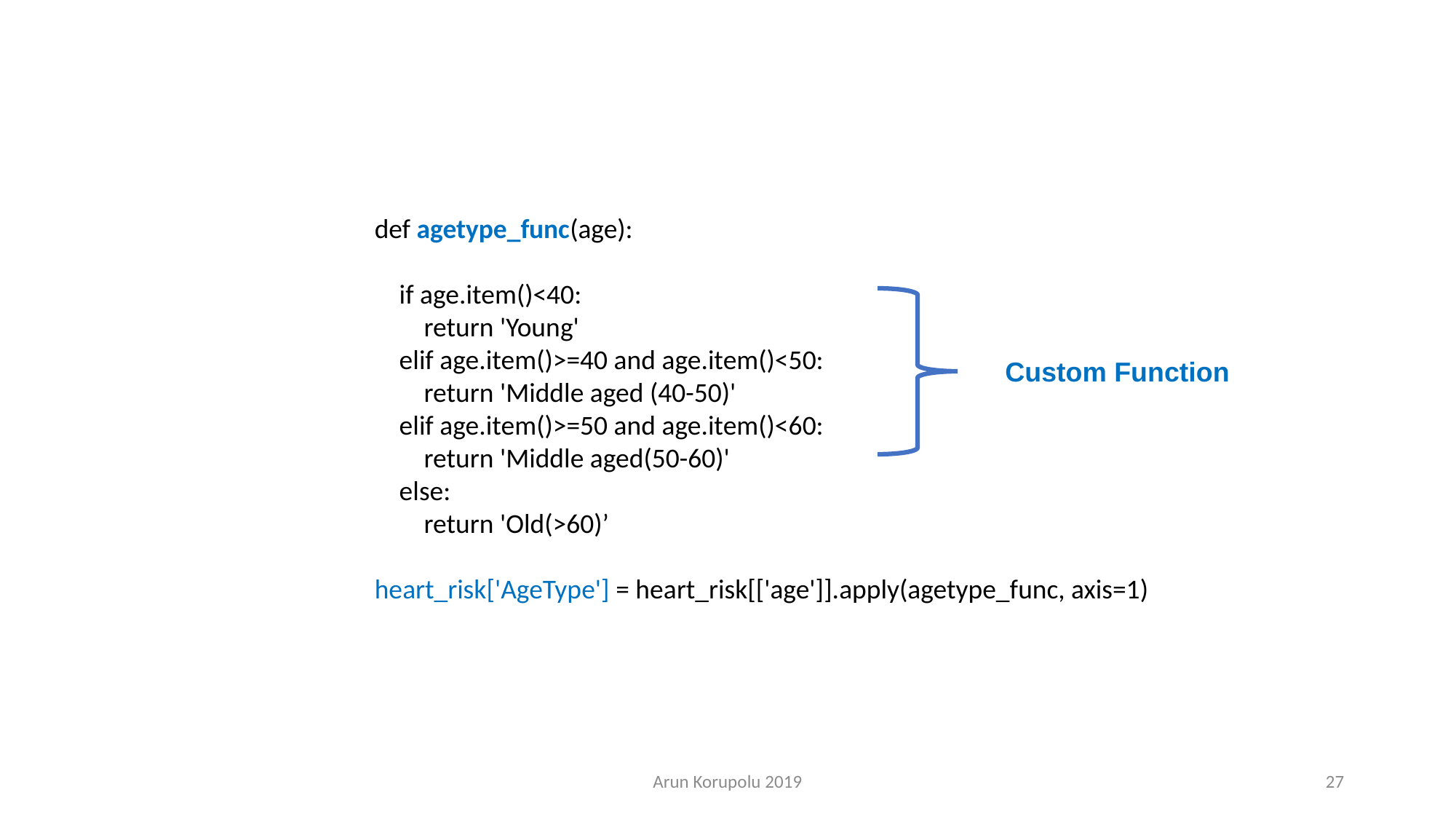

def agetype_func(age):

    if age.item()<40:
        return 'Young'
    elif age.item()>=40 and age.item()<50:
        return 'Middle aged (40-50)'
    elif age.item()>=50 and age.item()<60:
        return 'Middle aged(50-60)'
    else:
        return 'Old(>60)’

heart_risk['AgeType'] = heart_risk[['age']].apply(agetype_func, axis=1)

Custom Function
Arun Korupolu 2019
27